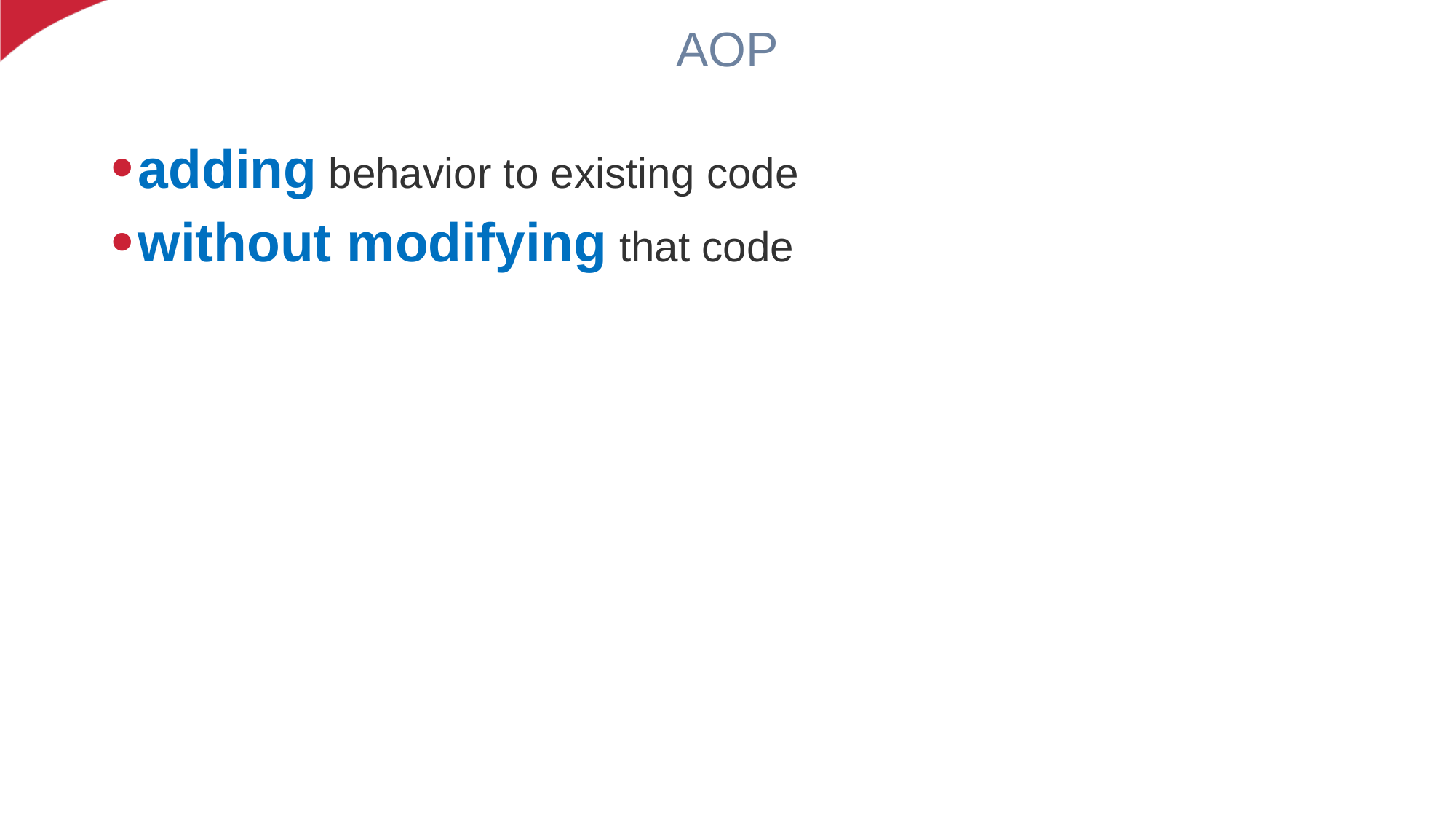

# AOP
adding behavior to existing code
without modifying that code